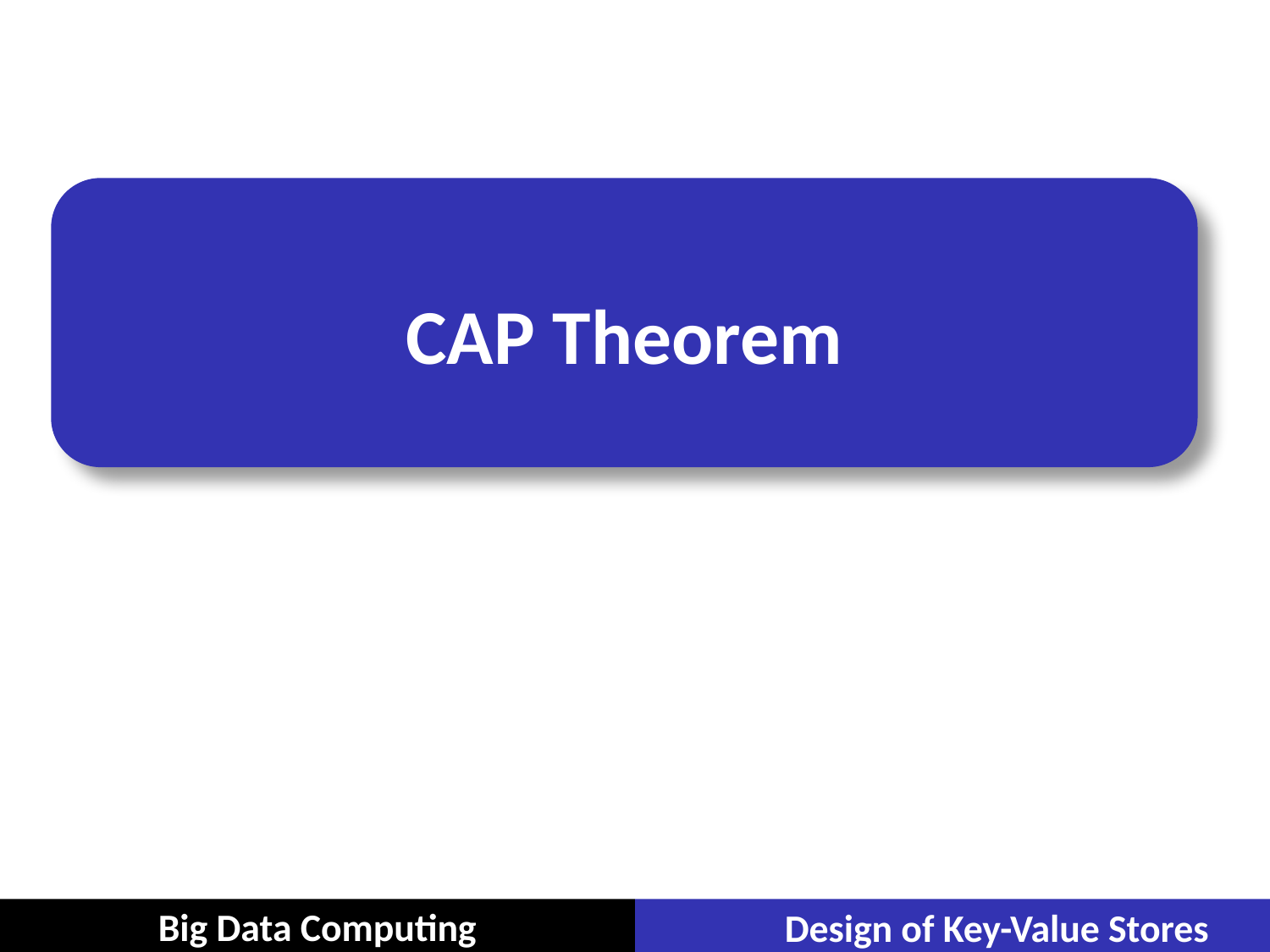

# CAP Theorem
Design of Key-Value Stores
Big Data Computing